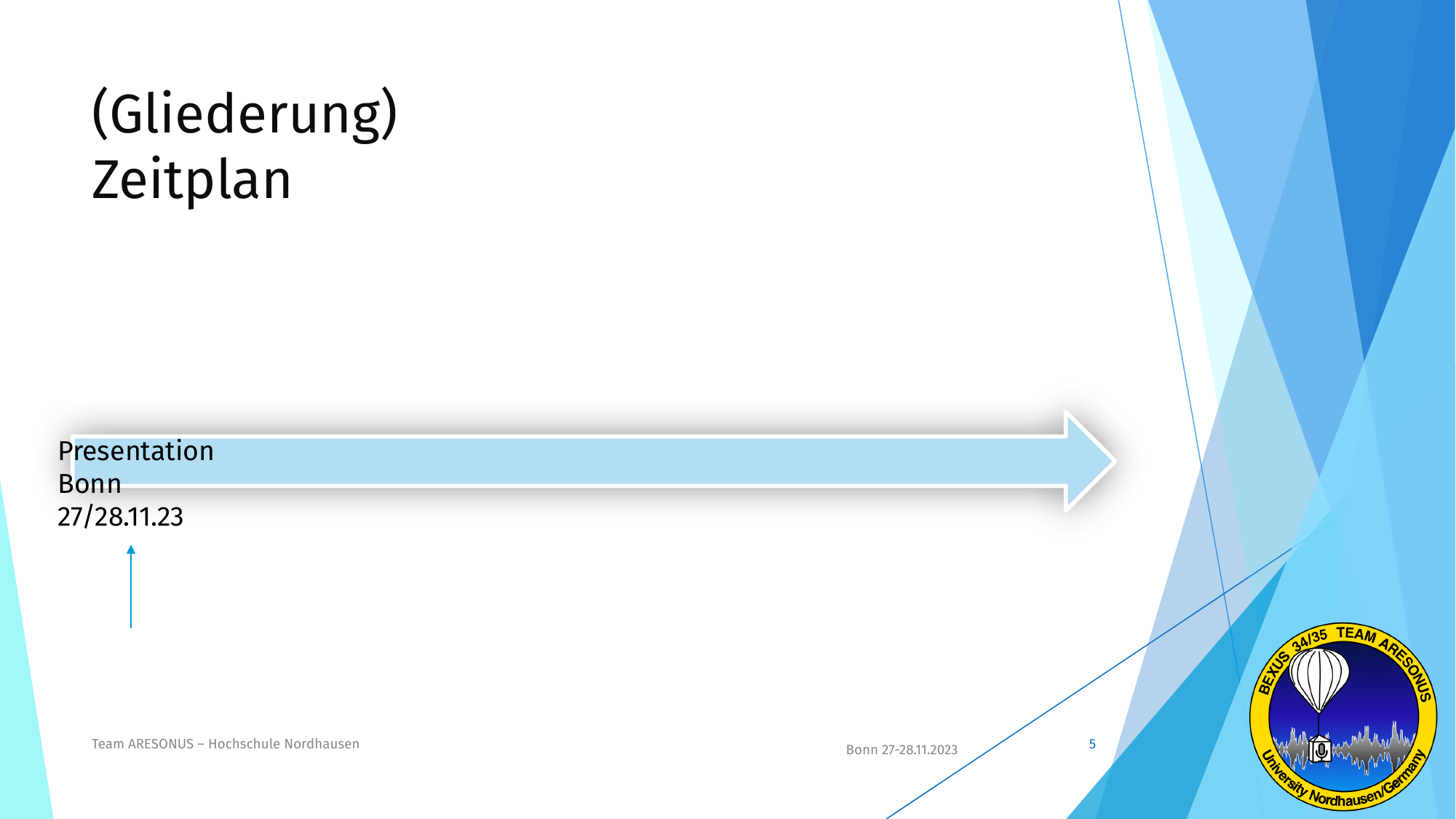

# (Gliederung) Zeitplan

Presentation Bonn 27/28.11.23
Team ARESONUS – Hochschule Nordhausen
5
 Bonn 27-28.11.2023